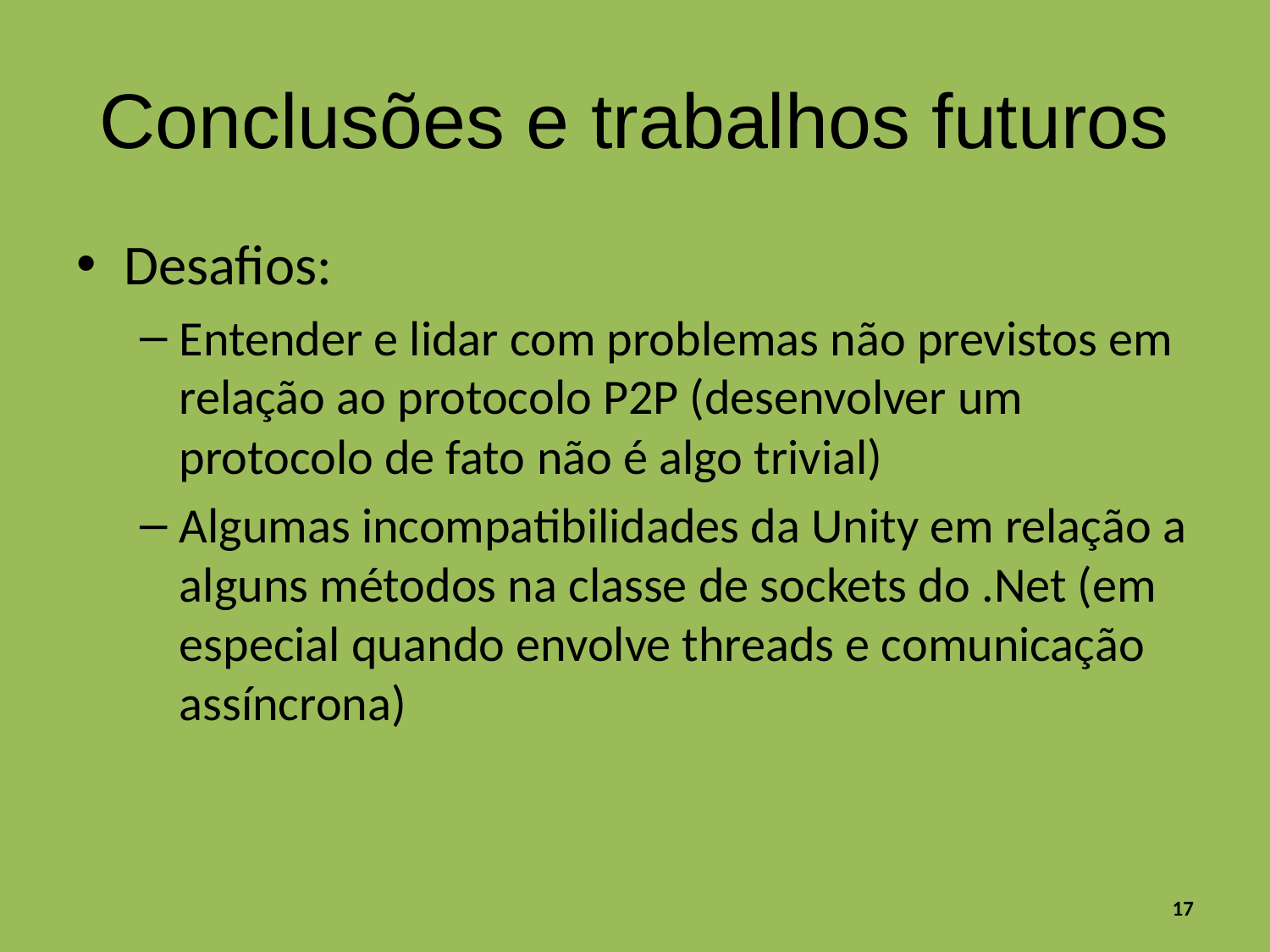

# Conclusões e trabalhos futuros
Desafios:
Entender e lidar com problemas não previstos em relação ao protocolo P2P (desenvolver um protocolo de fato não é algo trivial)
Algumas incompatibilidades da Unity em relação a alguns métodos na classe de sockets do .Net (em especial quando envolve threads e comunicação assíncrona)

17